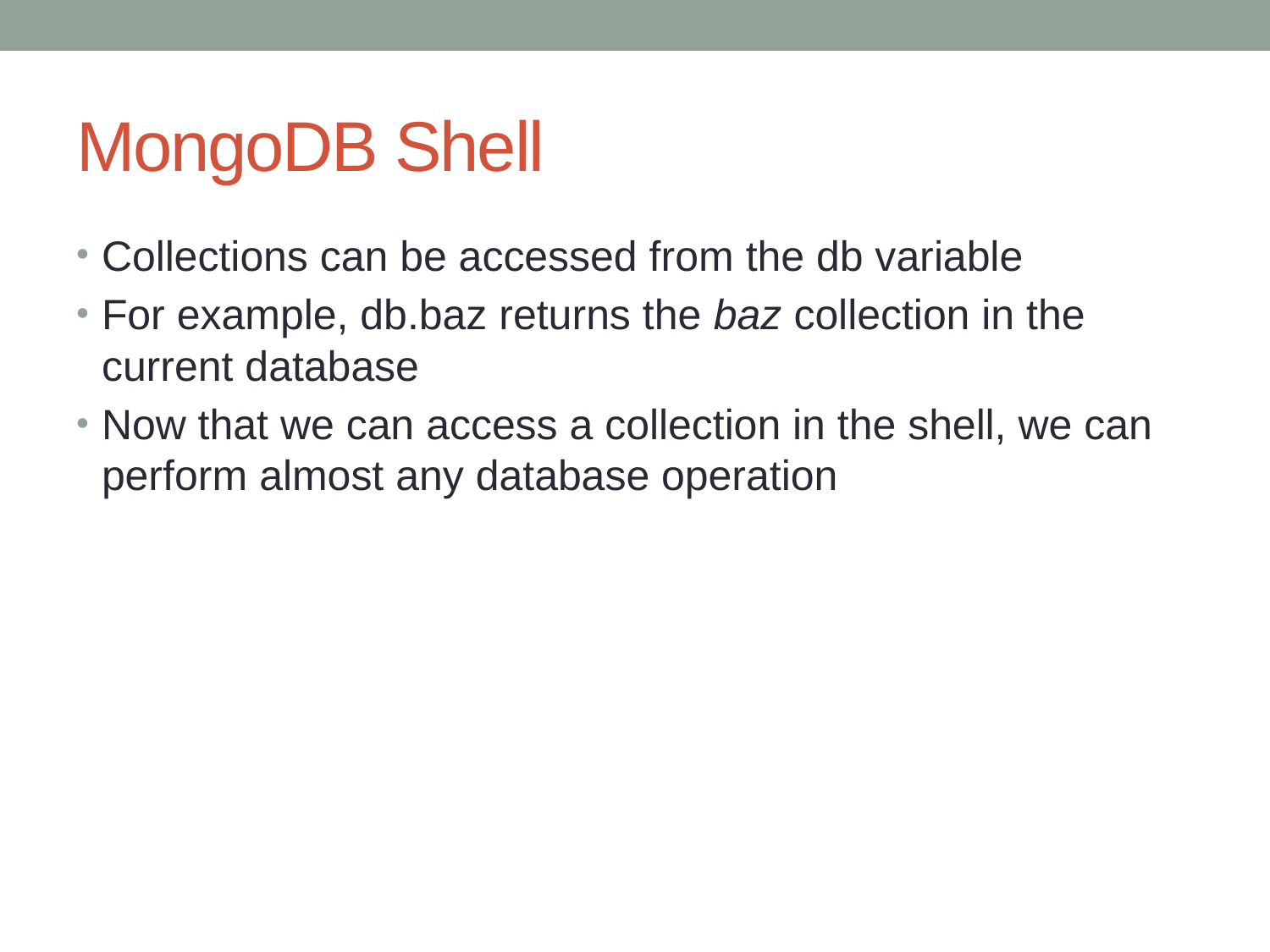

# MongoDB Shell
Collections can be accessed from the db variable
For example, db.baz returns the baz collection in the current database
Now that we can access a collection in the shell, we can perform almost any database operation